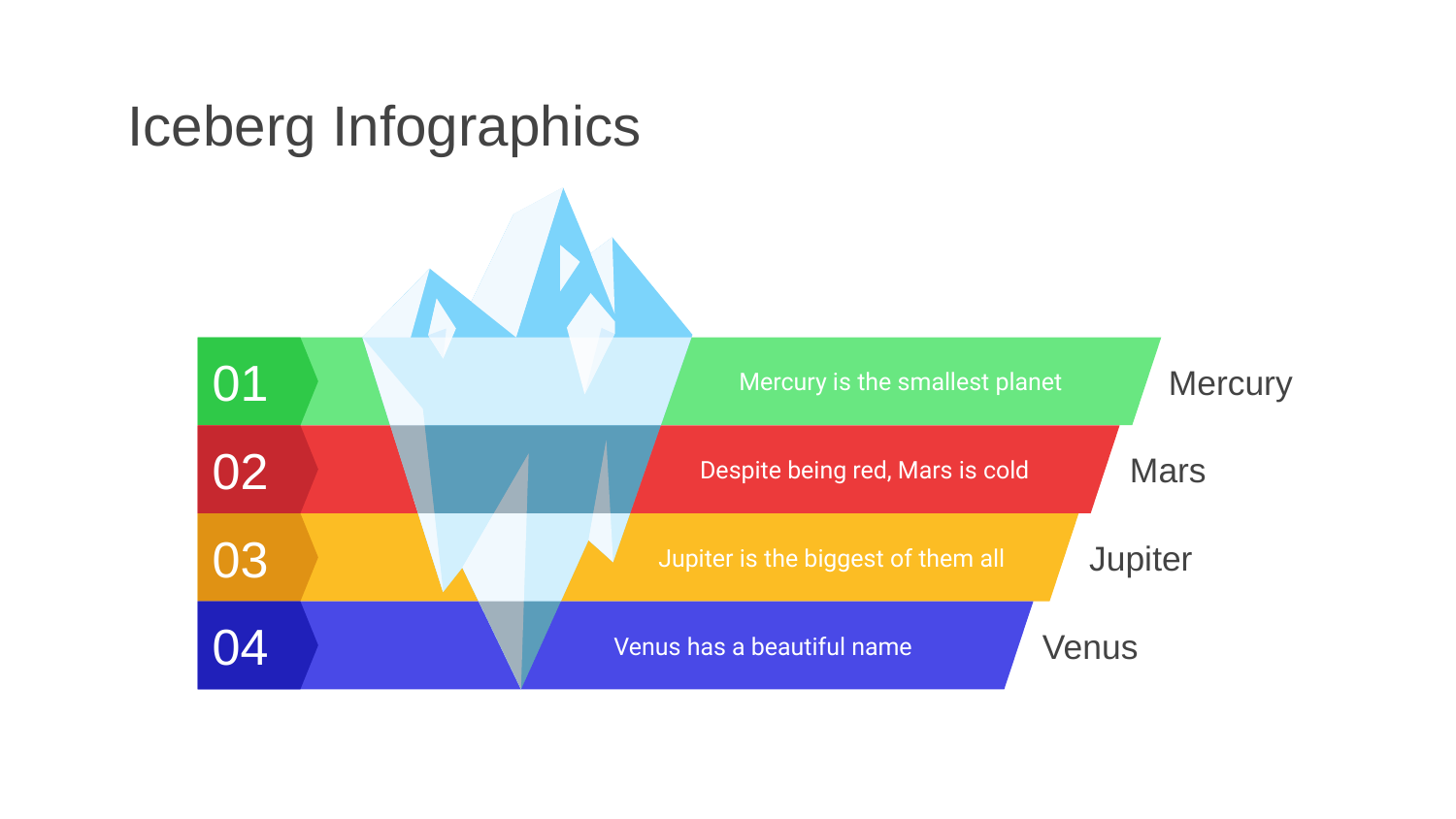

# Iceberg Infographics

01
Mercury is the smallest planet
Mercury

02
Despite being red, Mars is cold
Mars

03
Jupiter
Jupiter is the biggest of them all

04
Venus
Venus has a beautiful name